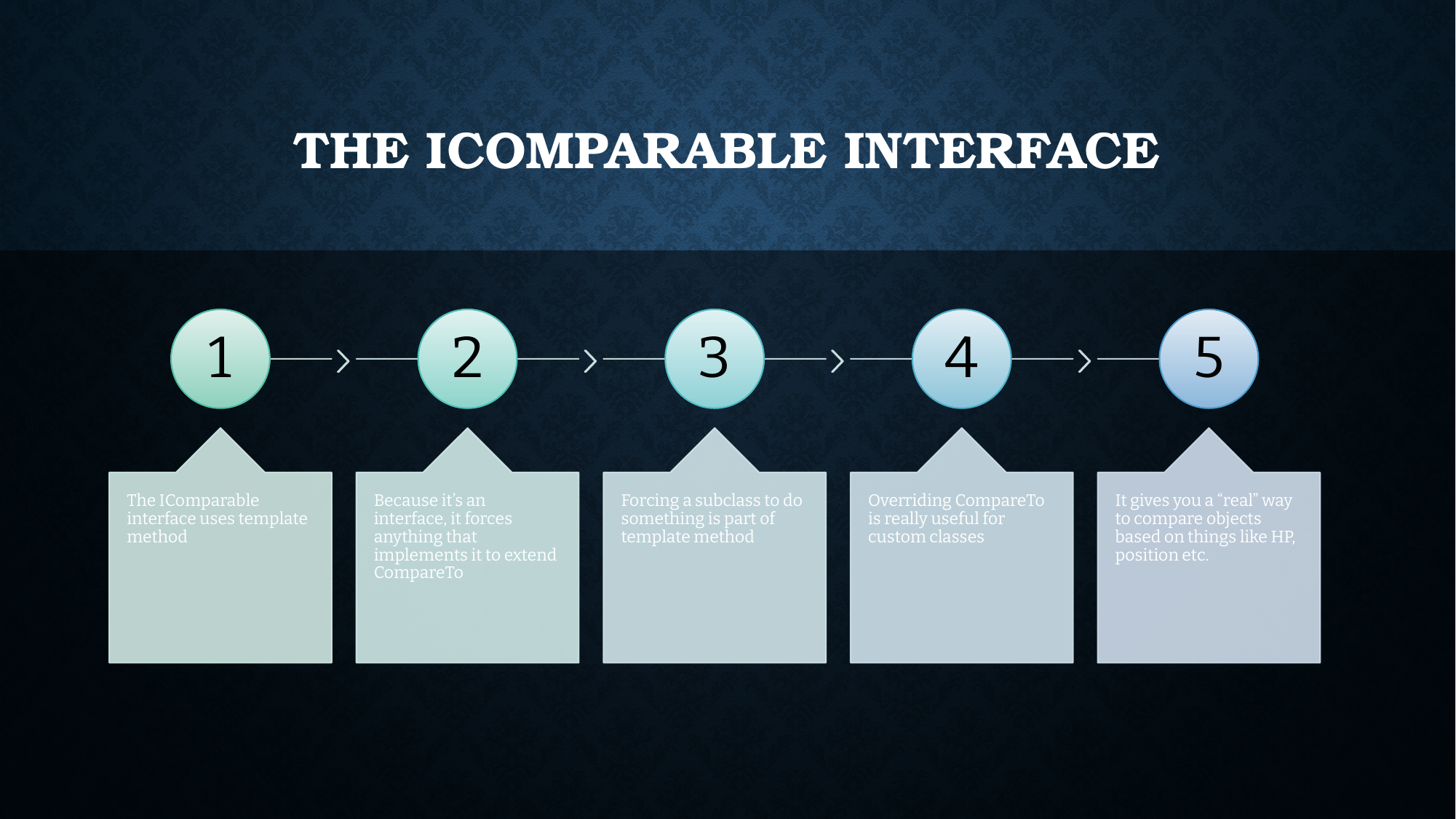

# The icomparable interface

1
The IComparable interface uses template method
2
Because it’s an interface, it forces anything that implements it to extend CompareTo
3
Forcing a subclass to do something is part of template method
4
Overriding CompareTo is really useful for custom classes
5
It gives you a “real” way to compare objects based on things like HP, position etc.